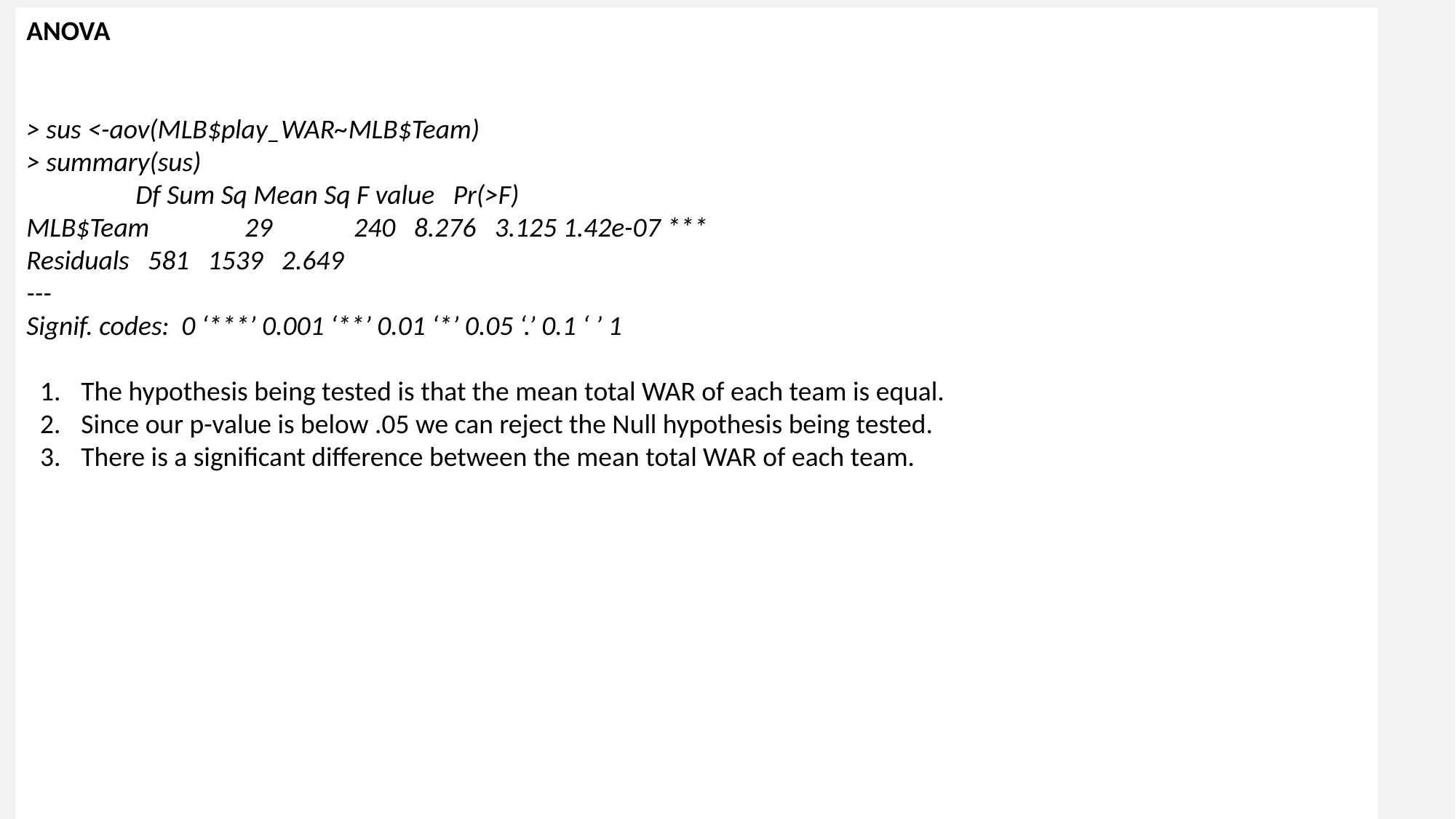

ANOVA

> sus <-aov(MLB$play_WAR~MLB$Team)
> summary(sus)
         	Df Sum Sq Mean Sq F value   Pr(>F)
MLB$Team 	29	240   8.276   3.125 1.42e-07 ***
Residuals   581   1539   2.649
---
Signif. codes:  0 ‘***’ 0.001 ‘**’ 0.01 ‘*’ 0.05 ‘.’ 0.1 ‘ ’ 1

The hypothesis being tested is that the mean total WAR of each team is equal.
Since our p-value is below .05 we can reject the Null hypothesis being tested.
There is a significant difference between the mean total WAR of each team.

29